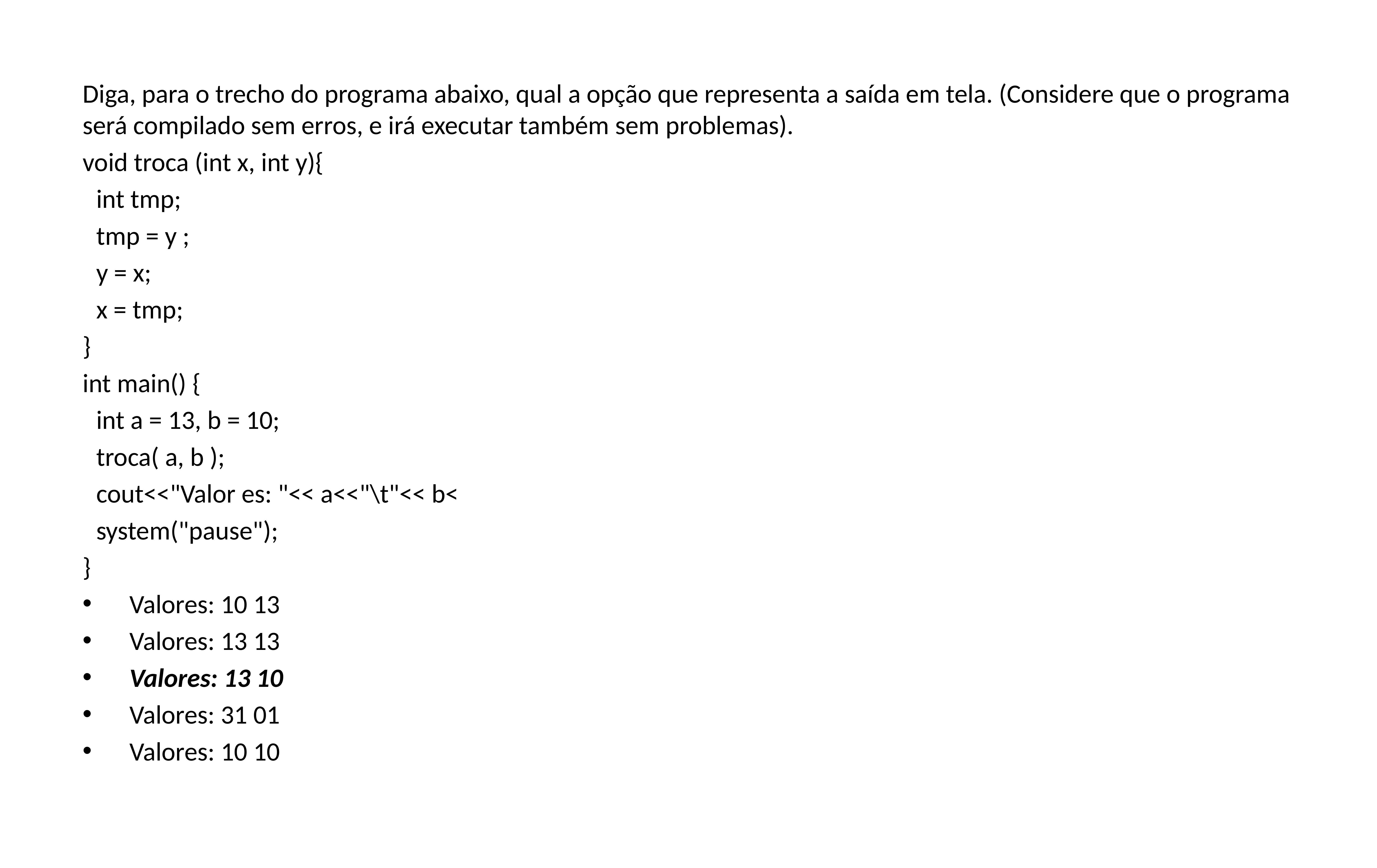

Diga, para o trecho do programa abaixo, qual a opção que representa a saída em tela. (Considere que o programa será compilado sem erros, e irá executar também sem problemas).
void troca (int x, int y){
	int tmp;
	tmp = y ;
	y = x;
	x = tmp;
}
int main() {
	int a = 13, b = 10;
	troca( a, b );
	cout<<"Valor es: "<< a<<"\t"<< b<
	system("pause");
}
Valores: 10 13
Valores: 13 13
Valores: 13 10
Valores: 31 01
Valores: 10 10